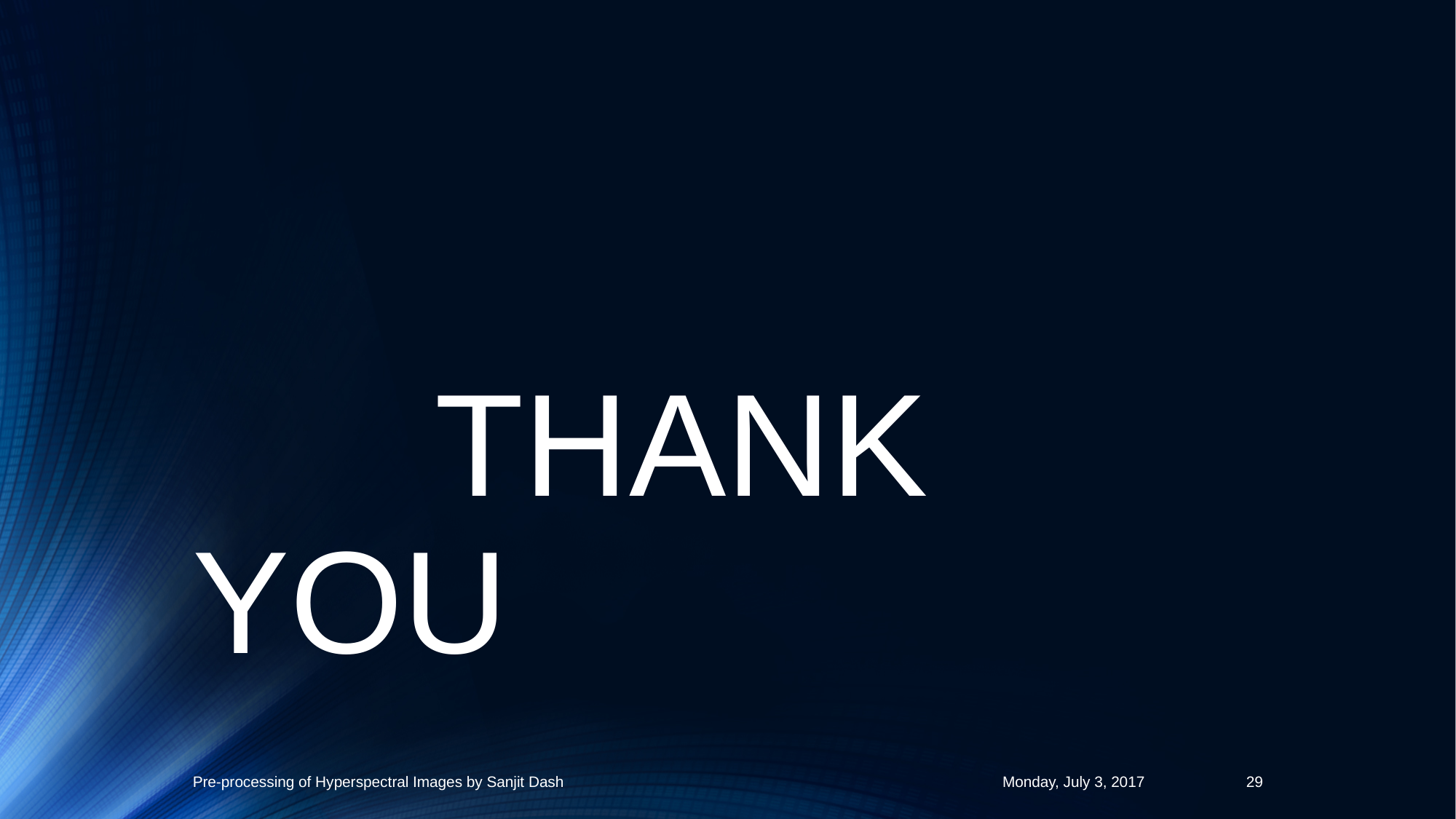

#

      THANK  YOU
Pre-processing of Hyperspectral Images by Sanjit Dash
Monday, July 3, 2017
29